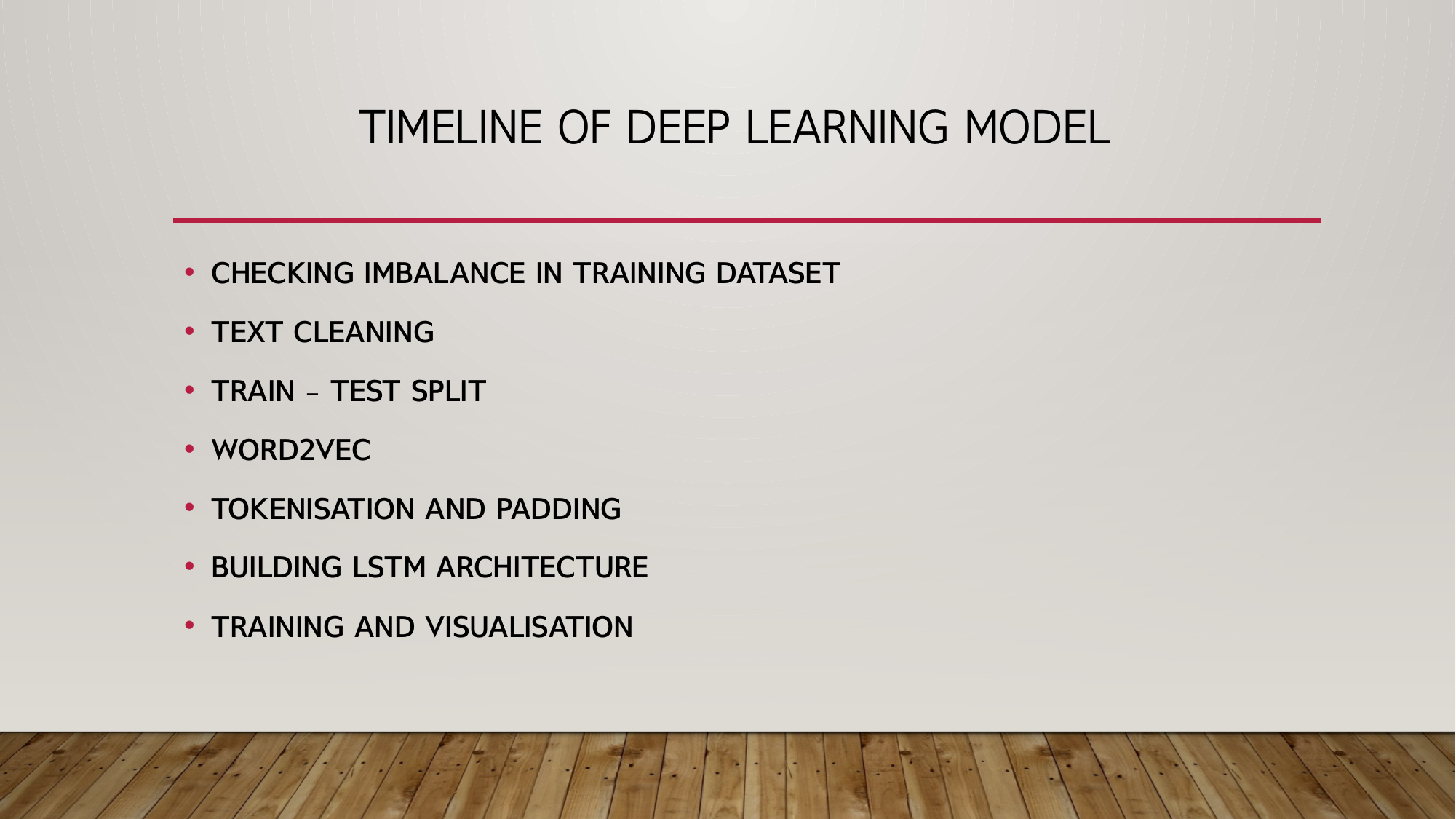

# Timeline of deep learning model
CHECKING IMBALANCE IN TRAINING DATASET
TEXT CLEANING
TRAIN – TEST SPLIT
WORD2VEC
TOKENISATION AND PADDING
BUILDING LSTM ARCHITECTURE
TRAINING AND VISUALISATION